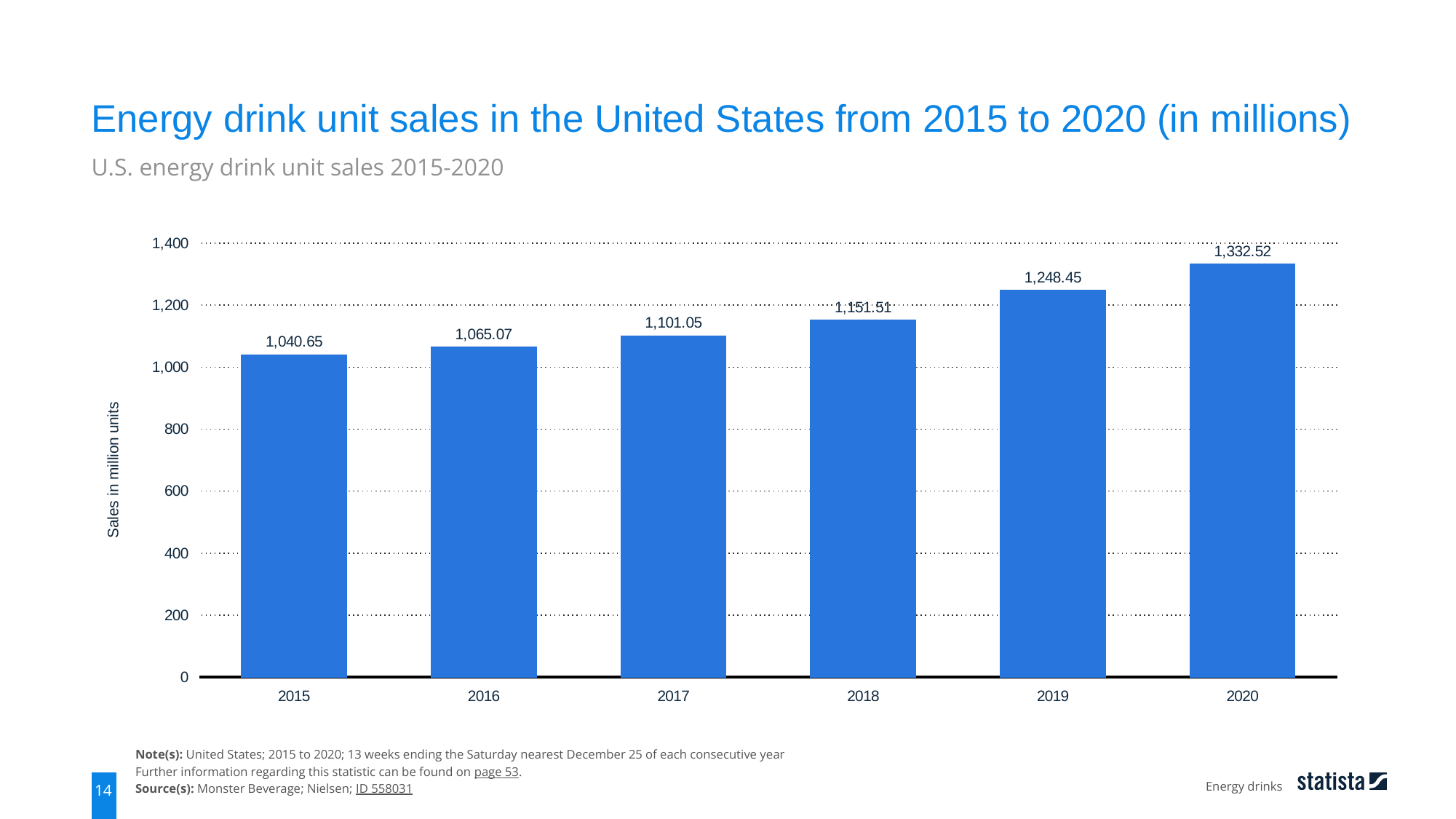

Energy drink unit sales in the United States from 2015 to 2020 (in millions)
U.S. energy drink unit sales 2015-2020

### Chart

| Category | data |
|---|---|
| 2015 | 1040.65 |
| 2016 | 1065.07 |
| 2017 | 1101.05 |
| 2018 | 1151.51 |
| 2019 | 1248.45 |
| 2020 | 1332.52 |
Note(s): United States; 2015 to 2020; 13 weeks ending the Saturday nearest December 25 of each consecutive year
Further information regarding this statistic can be found on page 53.
Source(s): Monster Beverage; Nielsen; ID 558031
Energy drinks

14